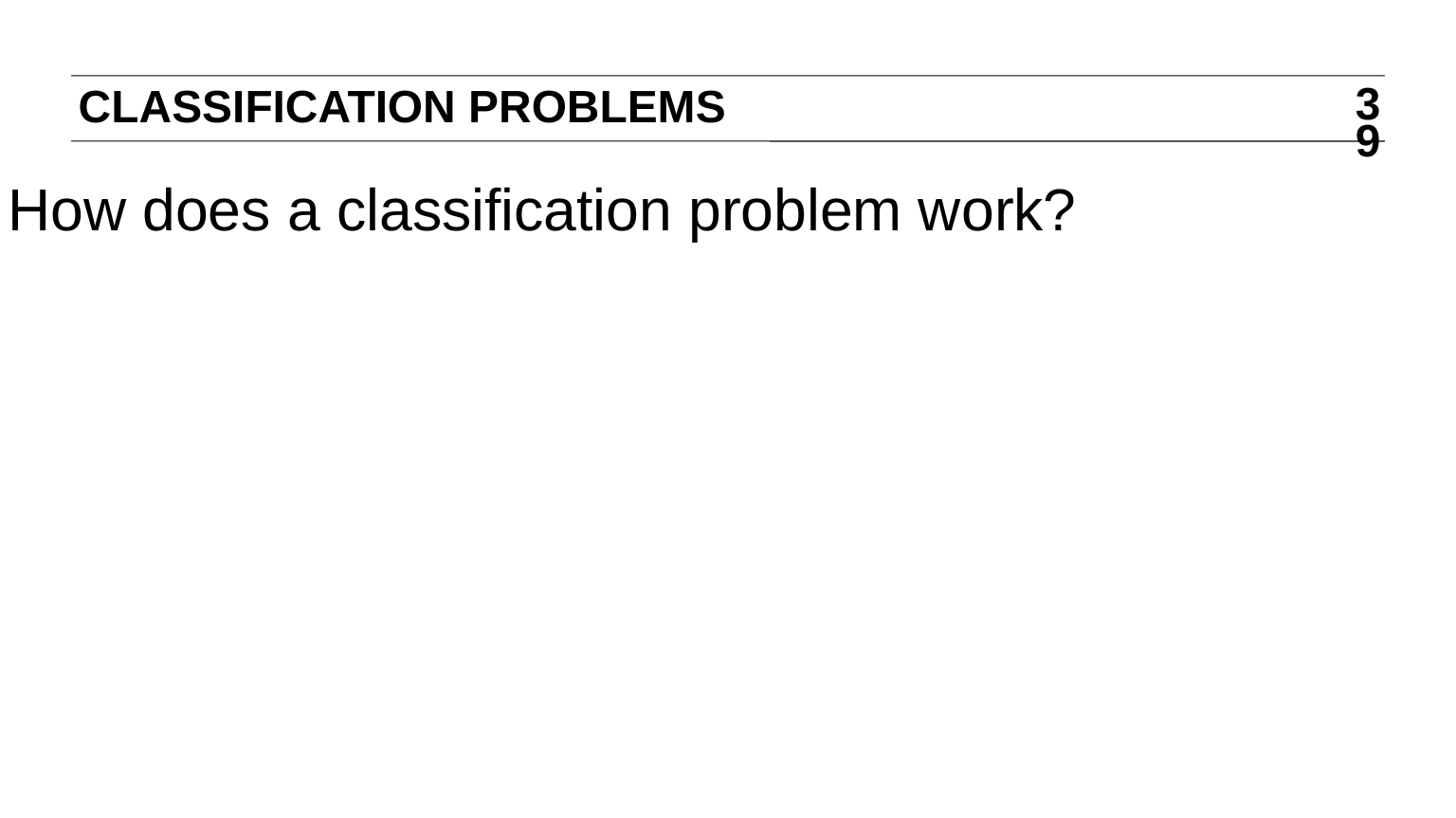

Classification problems
39
Q: How does a classification problem work?